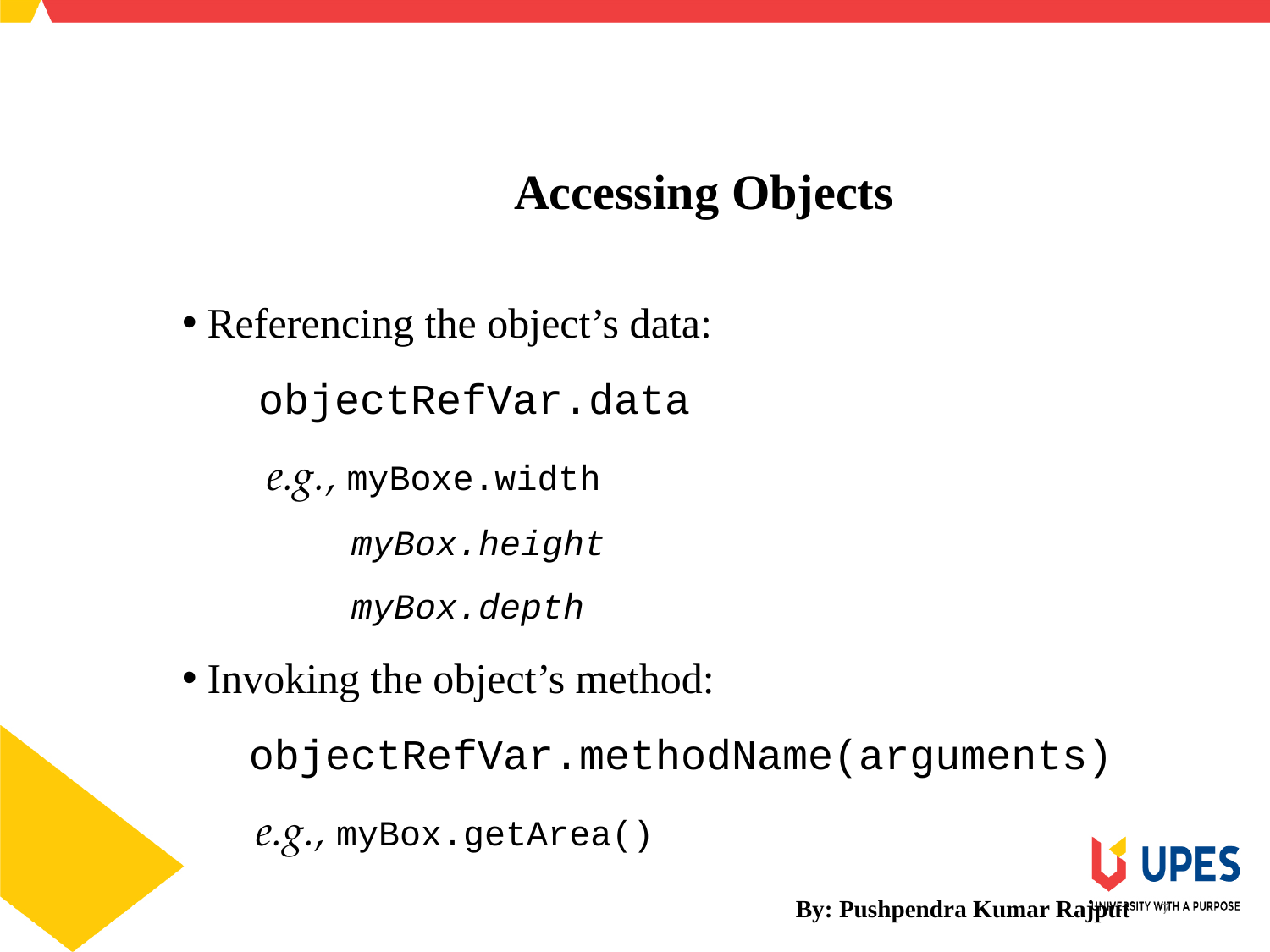

SCHOOL OF ENGINEERING & TECHNOLOGY
DEPARTMENT OF COMPUTER SCIENCE AND ENGINEERING
Accessing Objects
Referencing the object’s data:
        objectRefVar.data
        e.g., myBoxe.width
	  myBox.height
	  myBox.depth
Invoking the object’s method:
       objectRefVar.methodName(arguments)
       e.g., myBox.getArea()
By: Pushpendra Kumar Rajput
7